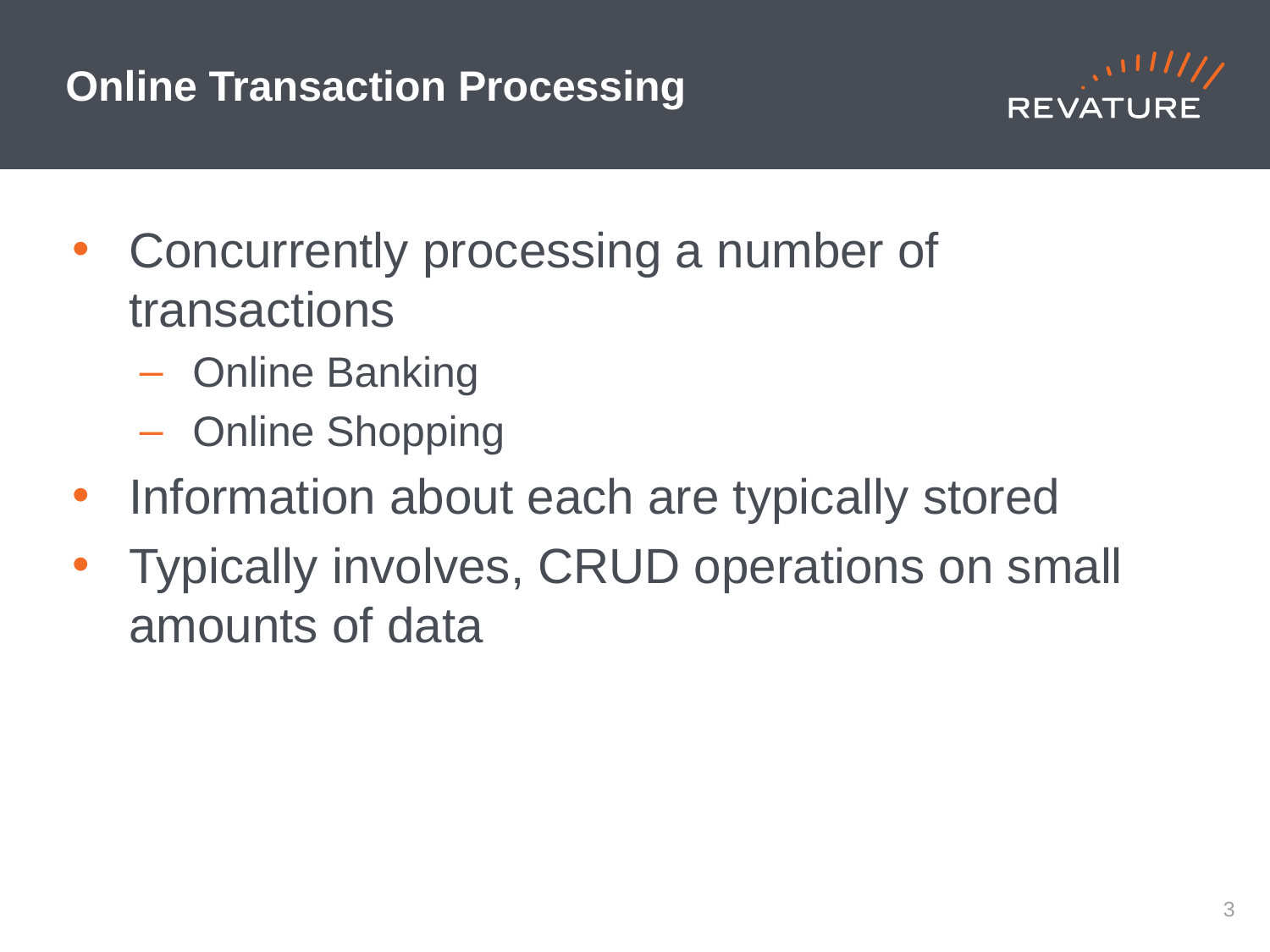

# Online Transaction Processing
Concurrently processing a number of transactions
Online Banking
Online Shopping
Information about each are typically stored
Typically involves, CRUD operations on small amounts of data
3